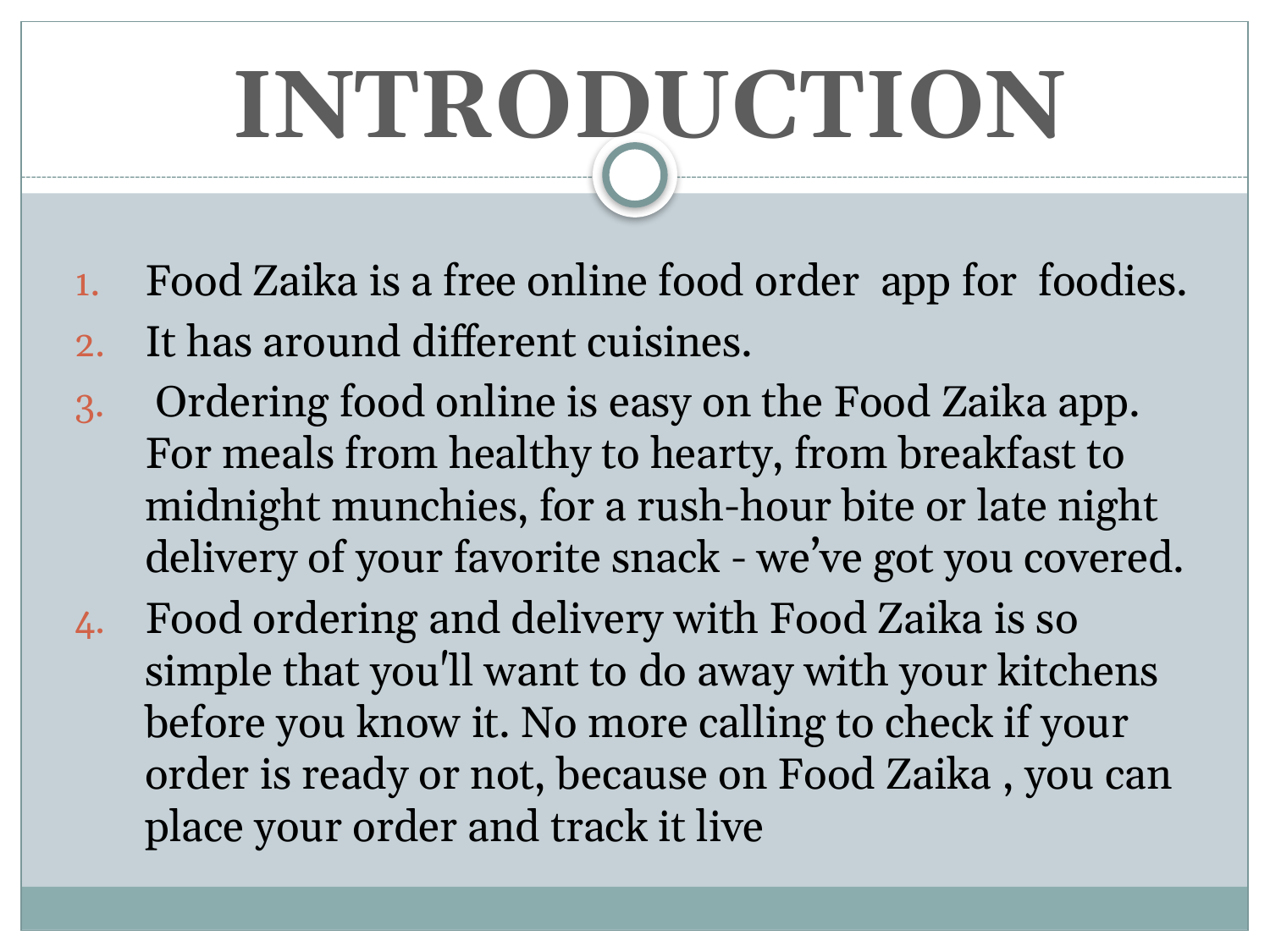

INTRODUCTION
Food Zaika is a free online food order  app for  foodies.
It has around different cuisines.
 Ordering food online is easy on the Food Zaika app. For meals from healthy to hearty, from breakfast to midnight munchies, for a rush-hour bite or late night delivery of your favorite snack - we’ve got you covered.
Food ordering and delivery with Food Zaika is so simple that you'll want to do away with your kitchens before you know it. No more calling to check if your order is ready or not, because on Food Zaika , you can place your order and track it live